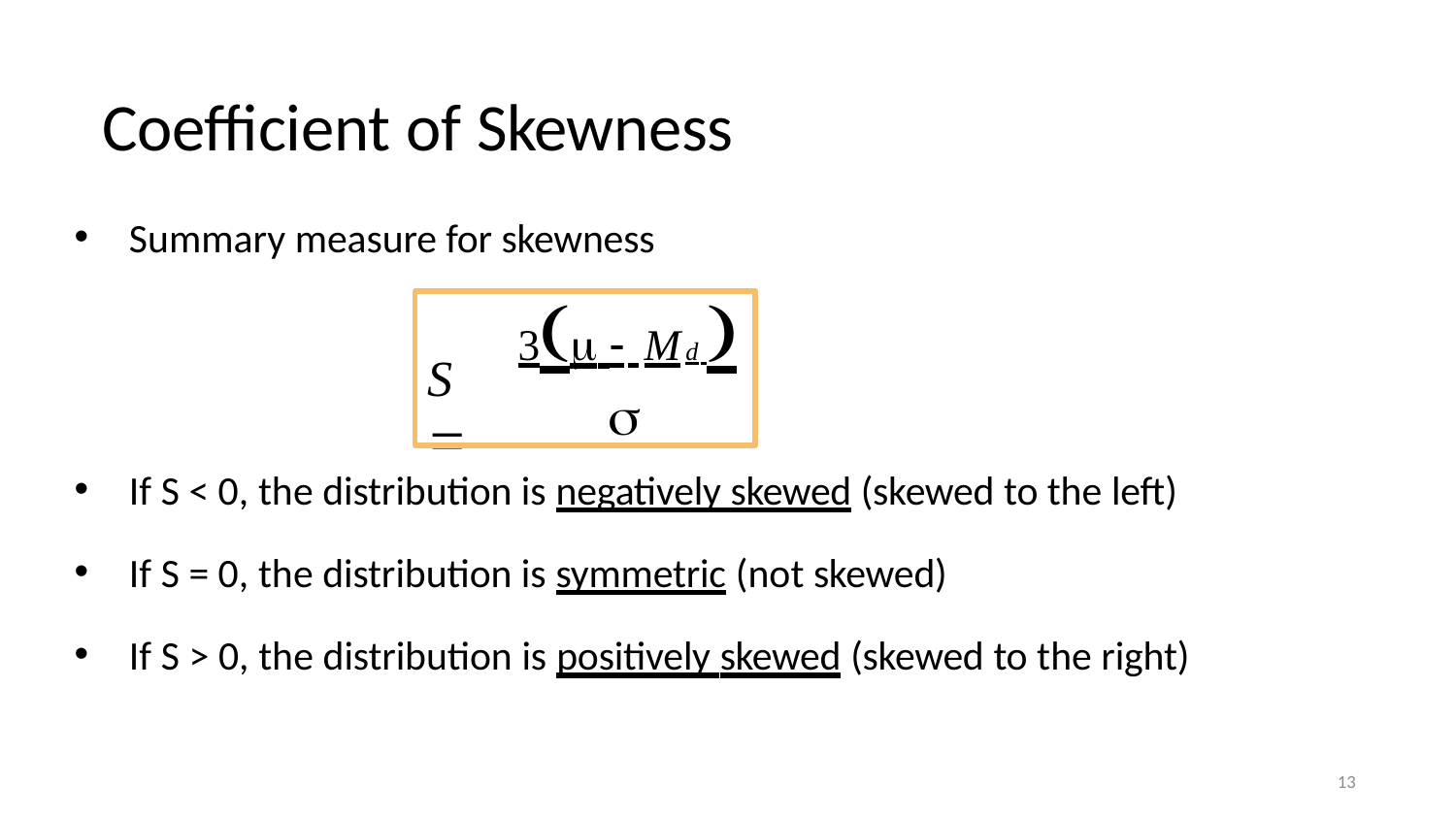

# Coefficient of Skewness
Summary measure for skewness
3(μ − Md )
σ

S =
If S < 0, the distribution is negatively skewed (skewed to the left)
If S = 0, the distribution is symmetric (not skewed)
If S > 0, the distribution is positively skewed (skewed to the right)
13